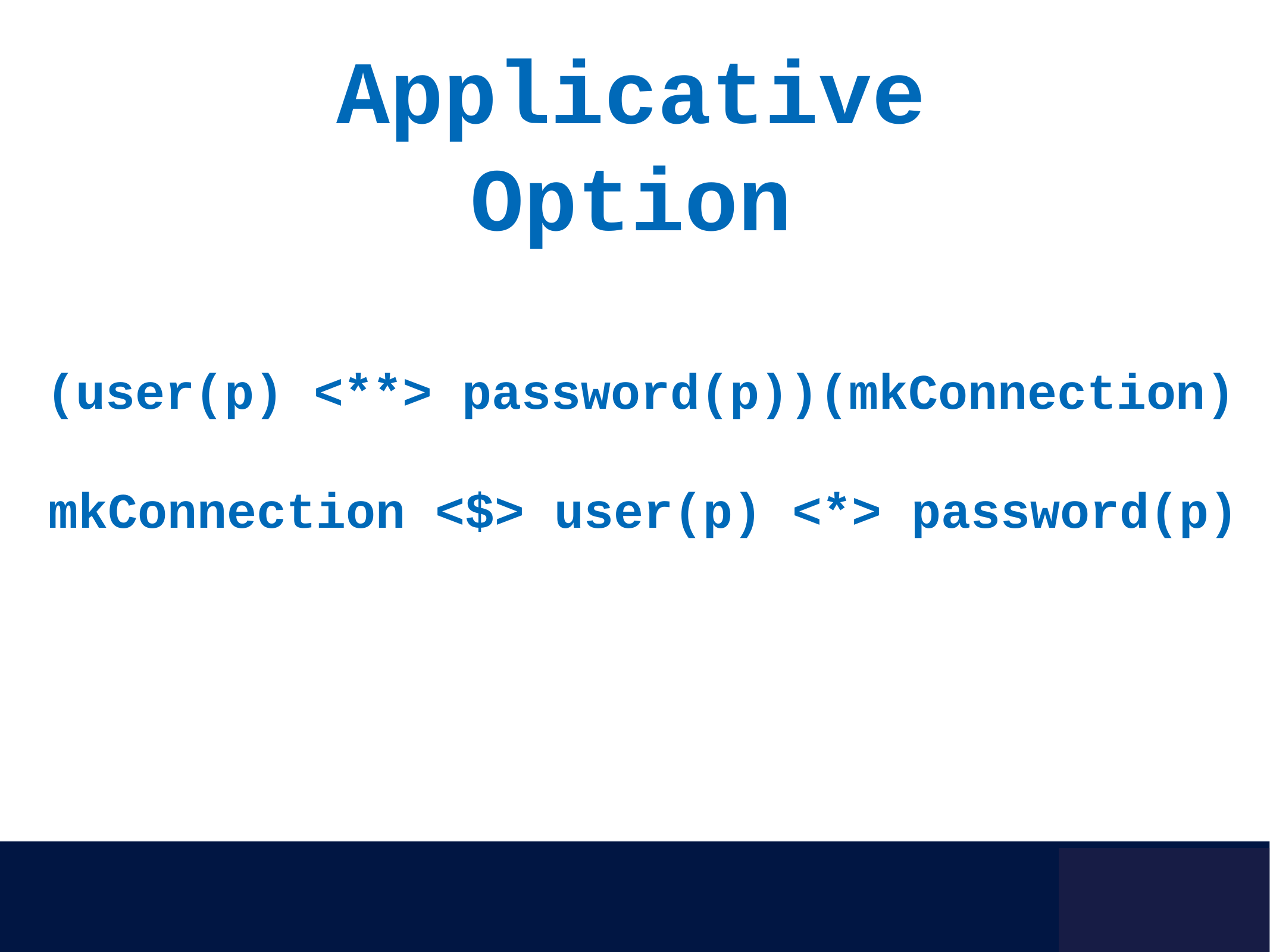

Applicative
Option
(user(p) <**> password(p))(mkConnection)
mkConnection <$> user(p) <*> password(p)